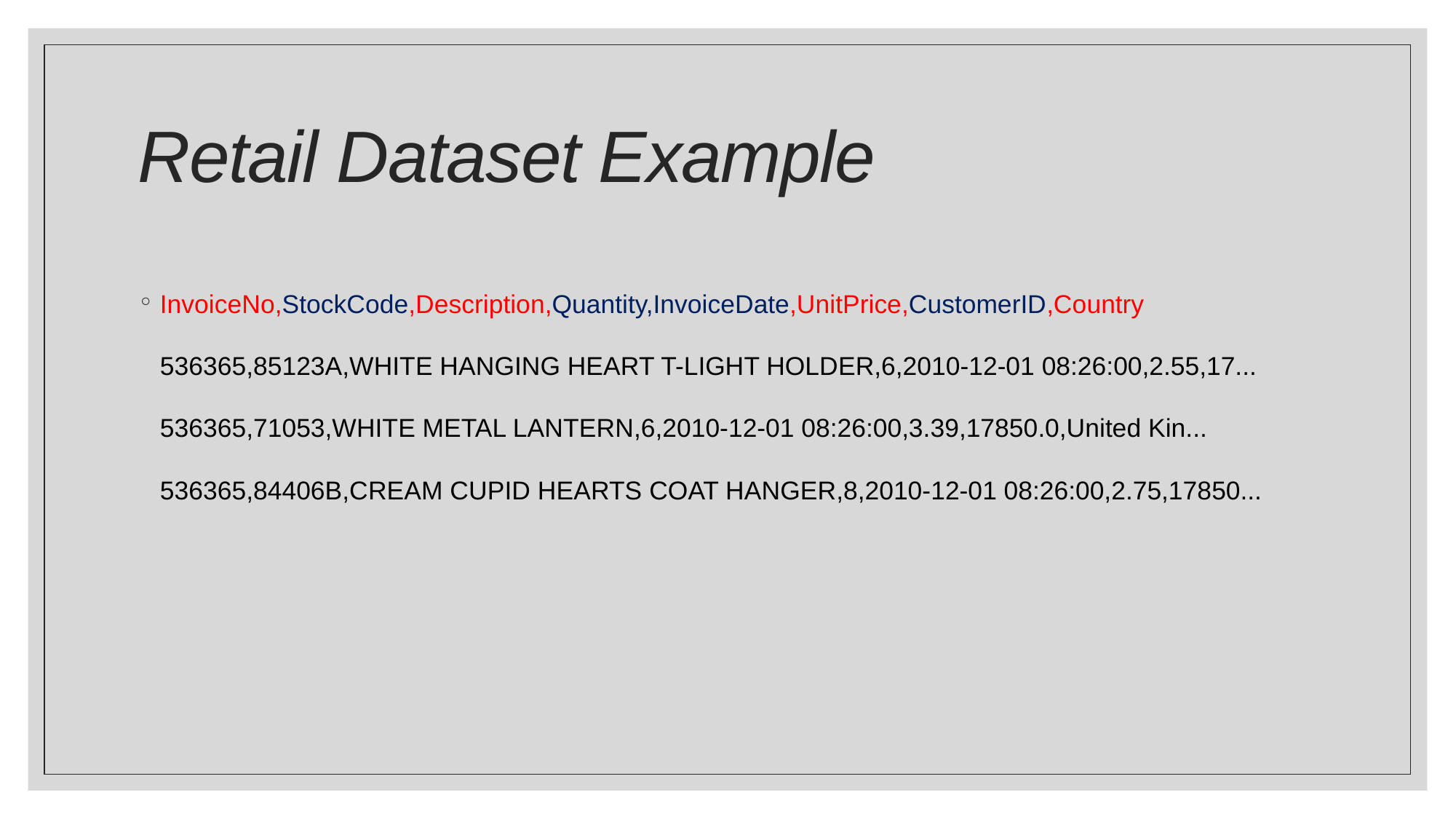

# Retail Dataset Example
InvoiceNo,StockCode,Description,Quantity,InvoiceDate,UnitPrice,CustomerID,Country 536365,85123A,WHITE HANGING HEART T-LIGHT HOLDER,6,2010-12-01 08:26:00,2.55,17... 536365,71053,WHITE METAL LANTERN,6,2010-12-01 08:26:00,3.39,17850.0,United Kin... 536365,84406B,CREAM CUPID HEARTS COAT HANGER,8,2010-12-01 08:26:00,2.75,17850...